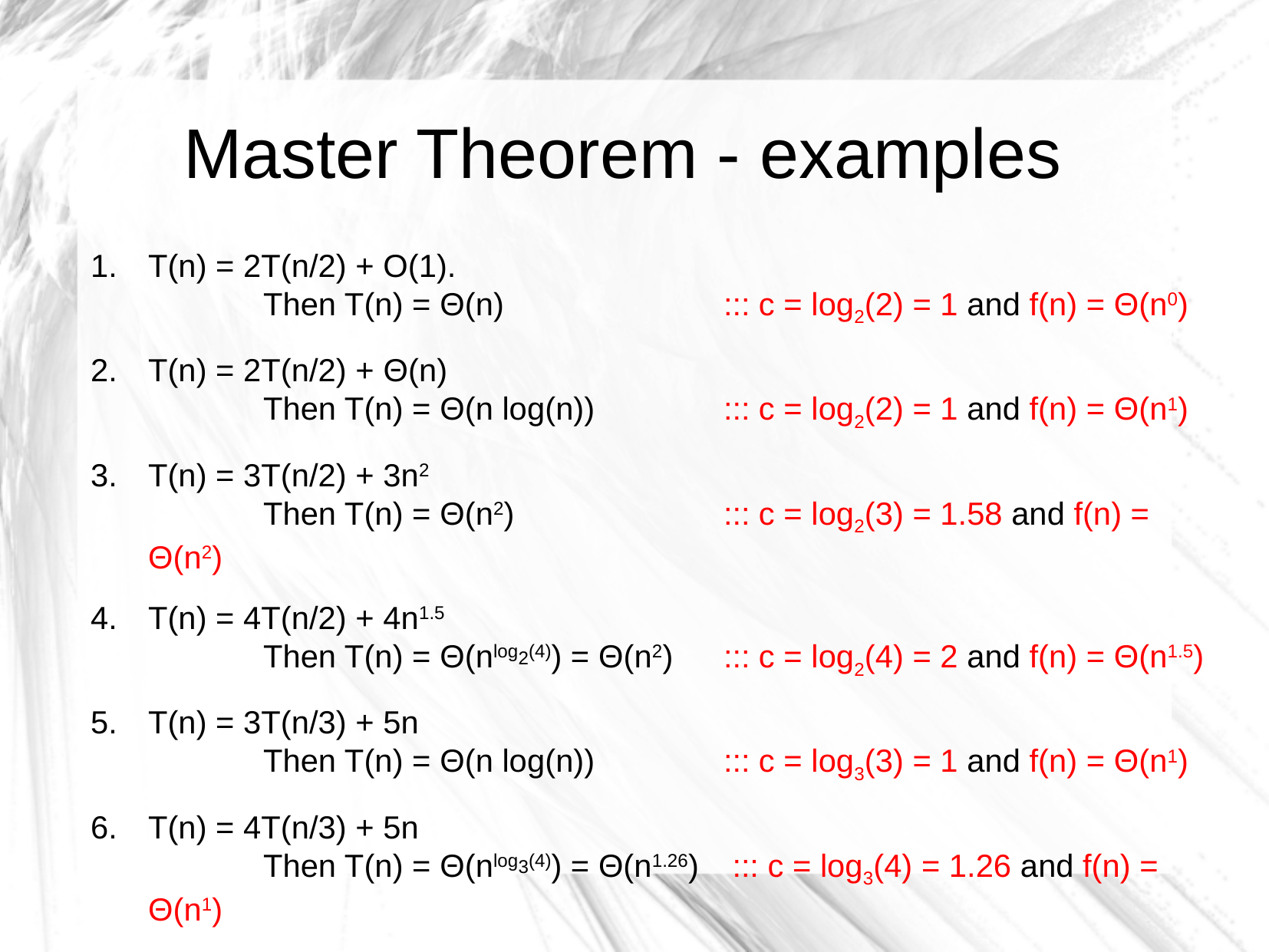

Master Theorem - examples
T(n) = 2T(n/2) + O(1).
	Then T(n) = Θ(n)		::: c = log2(2) = 1 and f(n) = Θ(n0)
T(n) = 2T(n/2) + Θ(n)
	Then T(n) = Θ(n log(n)) 		::: c = log2(2) = 1 and f(n) = Θ(n1)
T(n) = 3T(n/2) + 3n2
	Then T(n) = Θ(n2)		::: c = log2(3) = 1.58 and f(n) = Θ(n2)
T(n) = 4T(n/2) + 4n1.5
	Then T(n) = Θ(nlog2(4)) = Θ(n2) 	::: c = log2(4) = 2 and f(n) = Θ(n1.5)
T(n) = 3T(n/3) + 5n
	Then T(n) = Θ(n log(n))		::: c = log3(3) = 1 and f(n) = Θ(n1)
T(n) = 4T(n/3) + 5n
	Then T(n) = Θ(nlog3(4)) = Θ(n1.26)	 ::: c = log3(4) = 1.26 and f(n) = Θ(n1)